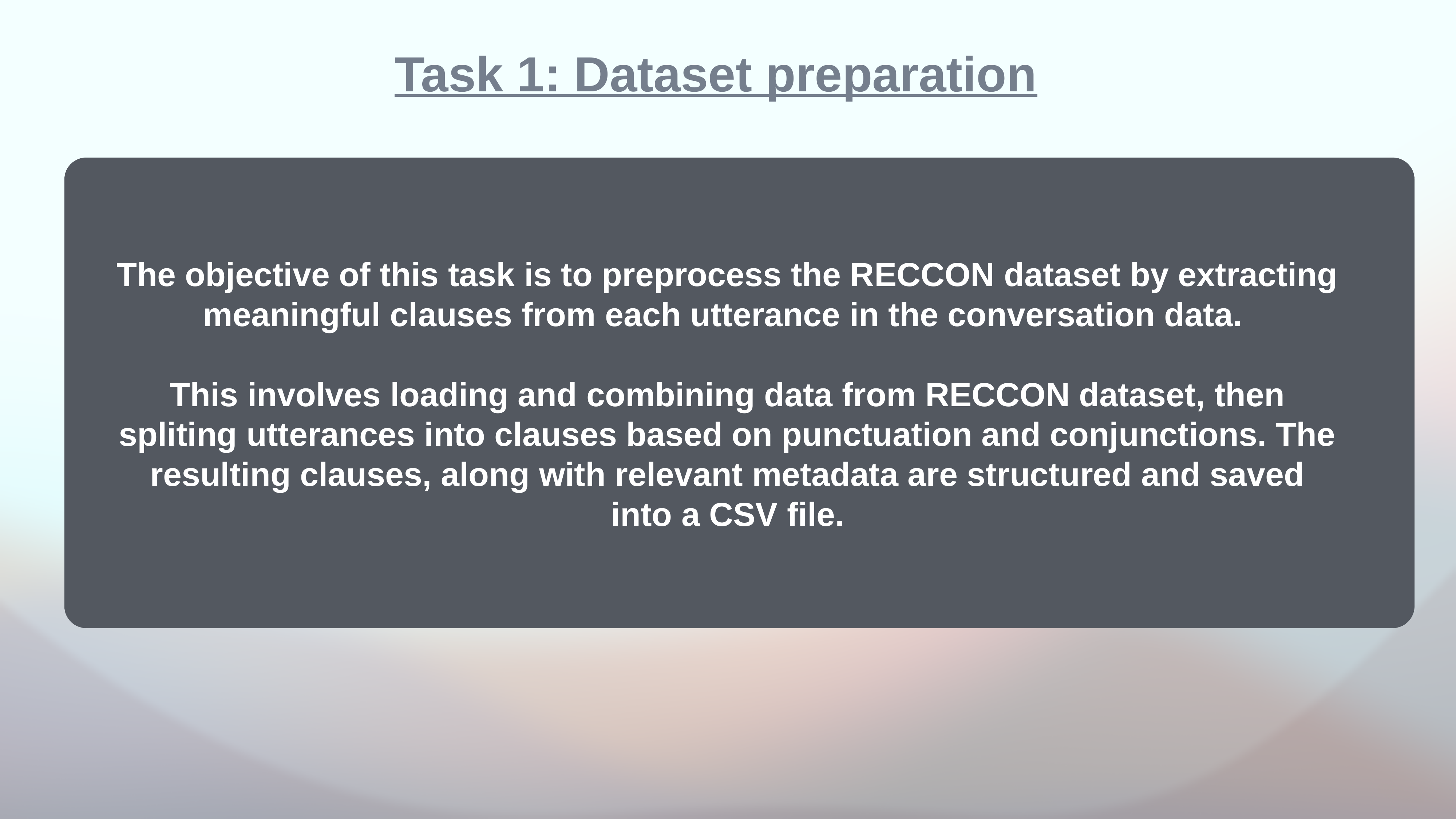

Task 1: Dataset preparation

The objective of this task is to preprocess the RECCON dataset by extracting meaningful clauses from each utterance in the conversation data.

This involves loading and combining data from RECCON dataset, then spliting utterances into clauses based on punctuation and conjunctions. The resulting clauses, along with relevant metadata are structured and saved into a CSV file.